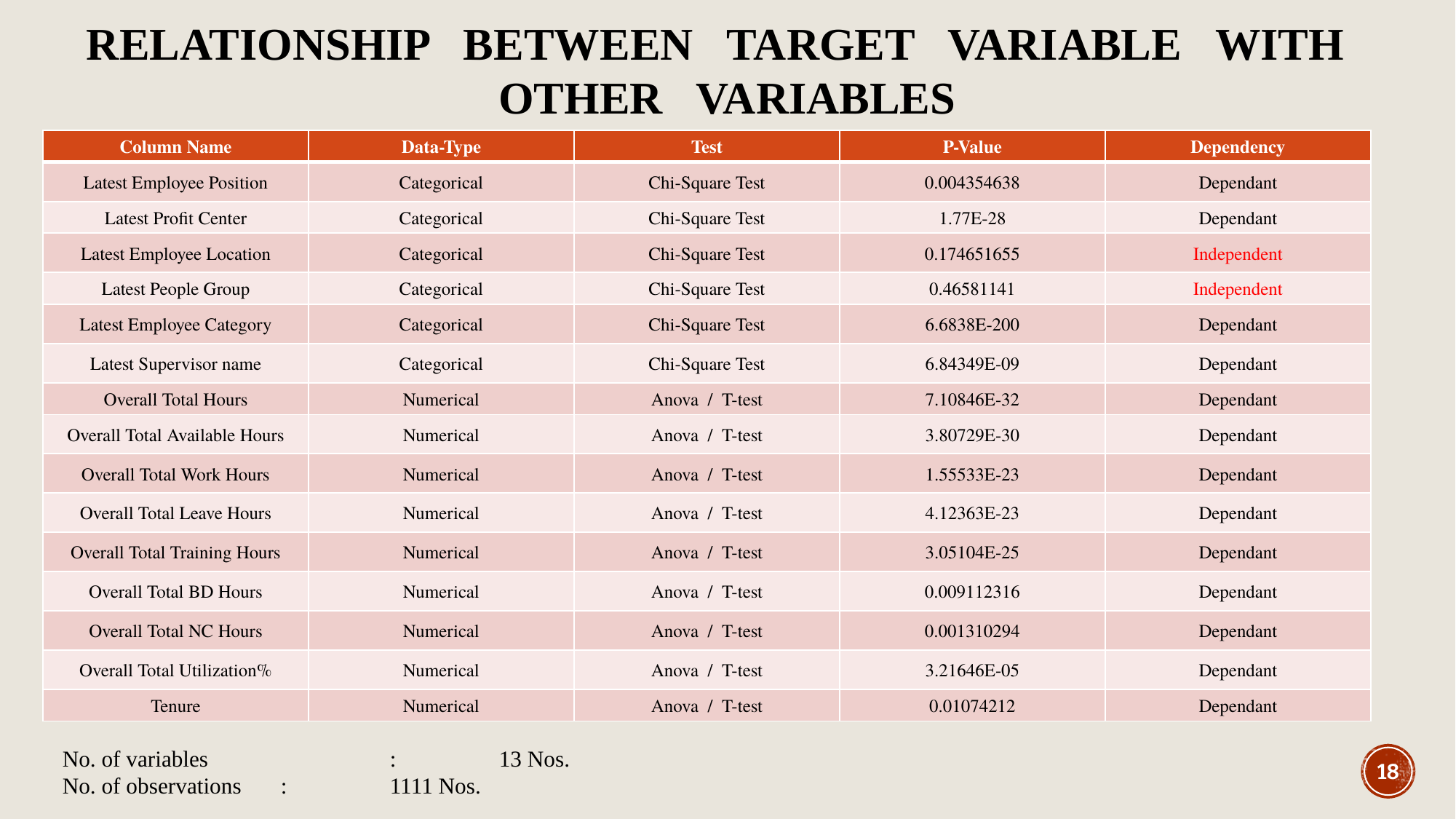

RELATIONSHIP   BETWEEN   TARGET   VARIABLE   WITH   OTHER   VARIABLES
| Column Name | Data-Type | Test | P-Value | Dependency |
| --- | --- | --- | --- | --- |
| Latest Employee Position | Categorical | Chi-Square Test | 0.004354638 | Dependant |
| Latest Profit Center | Categorical | Chi-Square Test | 1.77E-28 | Dependant |
| Latest Employee Location | Categorical | Chi-Square Test | 0.174651655 | Independent |
| Latest People Group | Categorical | Chi-Square Test | 0.46581141 | Independent |
| Latest Employee Category | Categorical | Chi-Square Test | 6.6838E-200 | Dependant |
| Latest Supervisor name | Categorical | Chi-Square Test | 6.84349E-09 | Dependant |
| Overall Total Hours | Numerical | Anova / T-test | 7.10846E-32 | Dependant |
| Overall Total Available Hours | Numerical | Anova / T-test | 3.80729E-30 | Dependant |
| Overall Total Work Hours | Numerical | Anova / T-test | 1.55533E-23 | Dependant |
| Overall Total Leave Hours | Numerical | Anova / T-test | 4.12363E-23 | Dependant |
| Overall Total Training Hours | Numerical | Anova / T-test | 3.05104E-25 | Dependant |
| Overall Total BD Hours | Numerical | Anova / T-test | 0.009112316 | Dependant |
| Overall Total NC Hours | Numerical | Anova / T-test | 0.001310294 | Dependant |
| Overall Total Utilization% | Numerical | Anova / T-test | 3.21646E-05 | Dependant |
| Tenure | Numerical | Anova / T-test | 0.01074212 | Dependant |
13 – Dependant Variable
 2  -  Independent Variable
No. of variables 		: 	13 Nos.
No. of observations	:	1111 Nos.
18